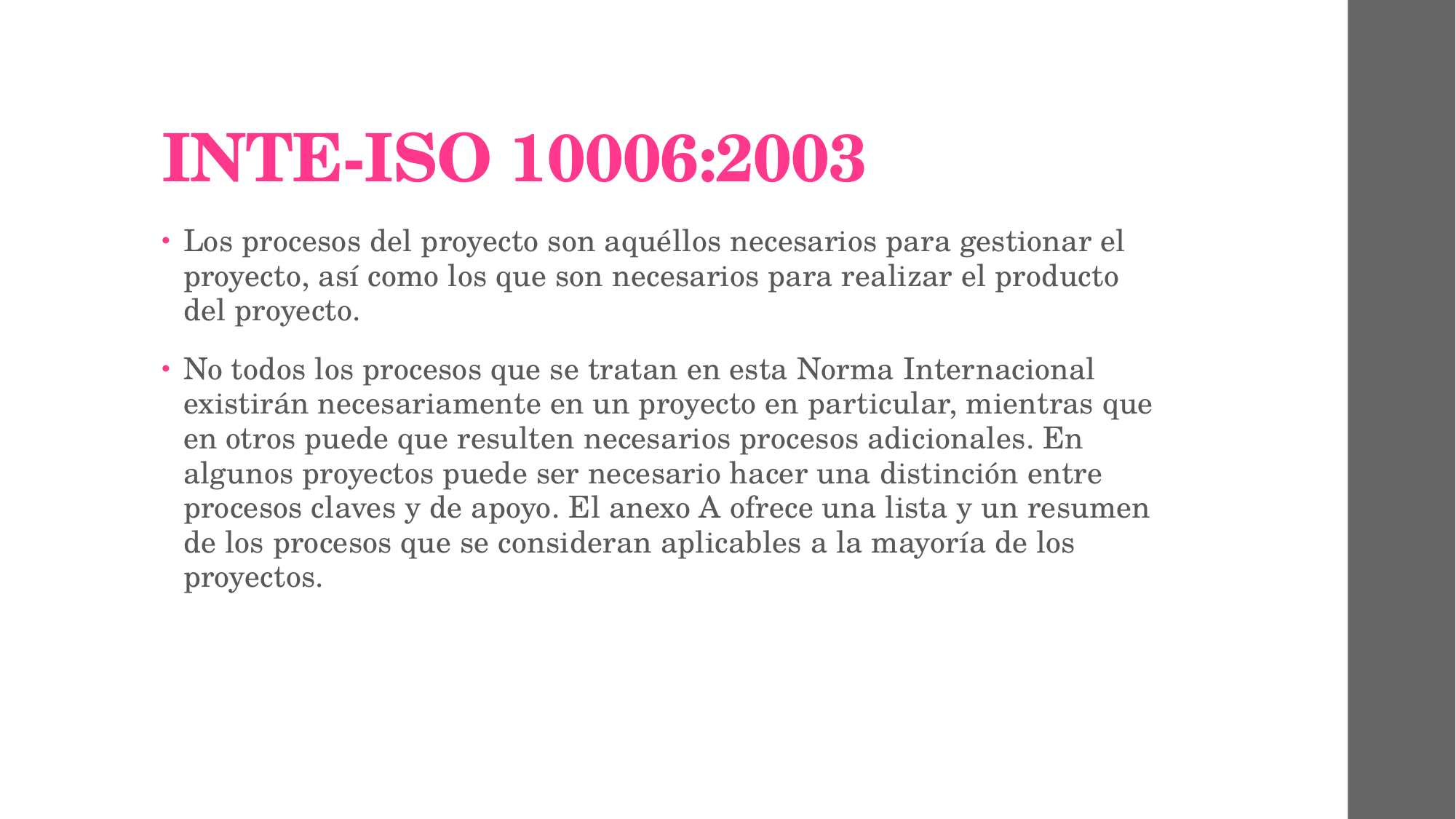

# INTE-ISO 10006:2003
Los procesos del proyecto son aquéllos necesarios para gestionar el proyecto, así como los que son necesarios para realizar el producto del proyecto.
No todos los procesos que se tratan en esta Norma Internacional existirán necesariamente en un proyecto en particular, mientras que en otros puede que resulten necesarios procesos adicionales. En algunos proyectos puede ser necesario hacer una distinción entre procesos claves y de apoyo. El anexo A ofrece una lista y un resumen de los procesos que se consideran aplicables a la mayoría de los proyectos.